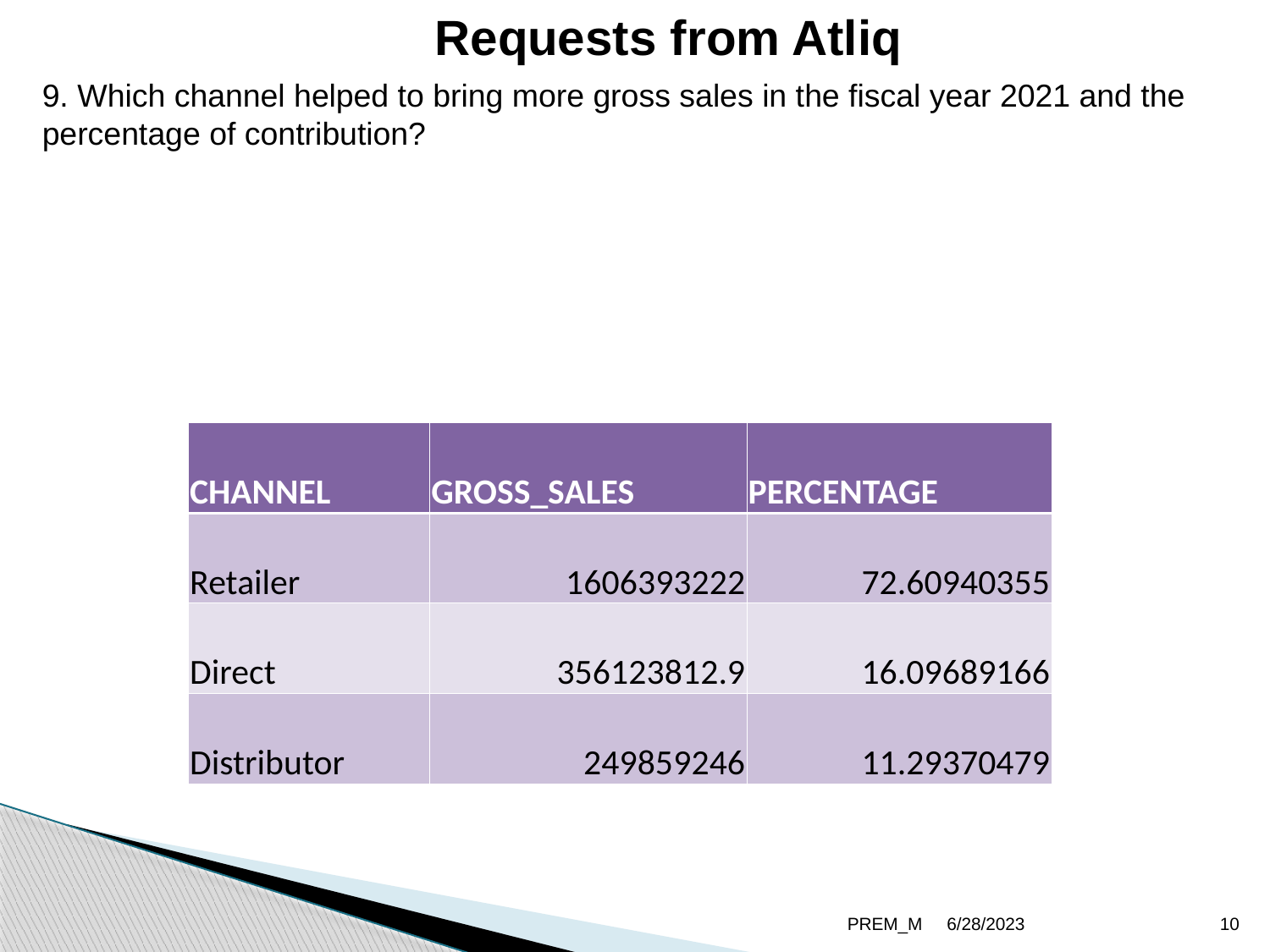

Requests from Atliq
9. Which channel helped to bring more gross sales in the fiscal year 2021 and the percentage of contribution?
| CHANNEL | GROSS\_SALES | PERCENTAGE |
| --- | --- | --- |
| Retailer | 1606393222 | 72.60940355 |
| Direct | 356123812.9 | 16.09689166 |
| Distributor | 249859246 | 11.29370479 |
PREM_M
6/28/2023
10